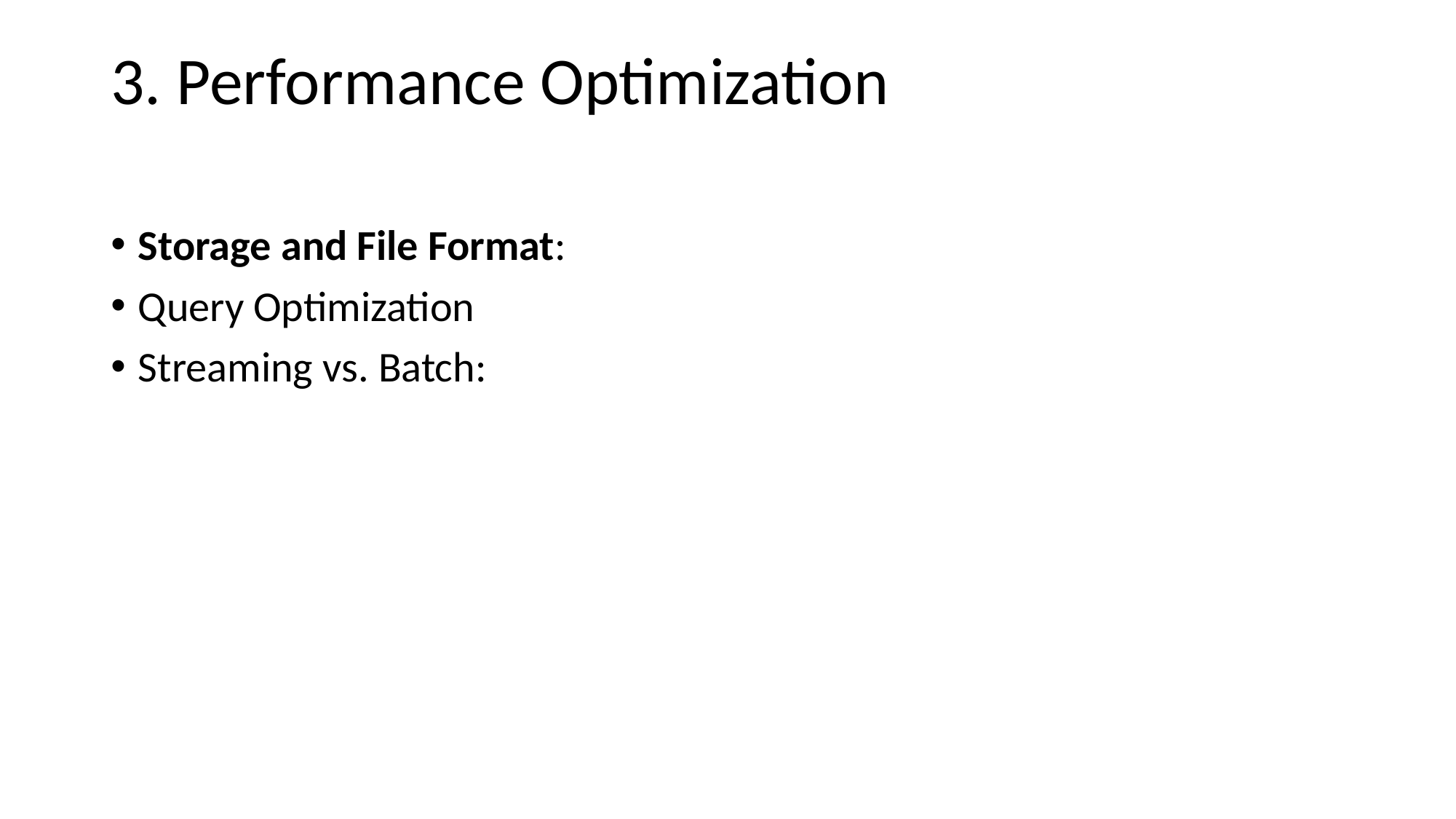

# 3. Performance Optimization
Storage and File Format:
Query Optimization
Streaming vs. Batch: